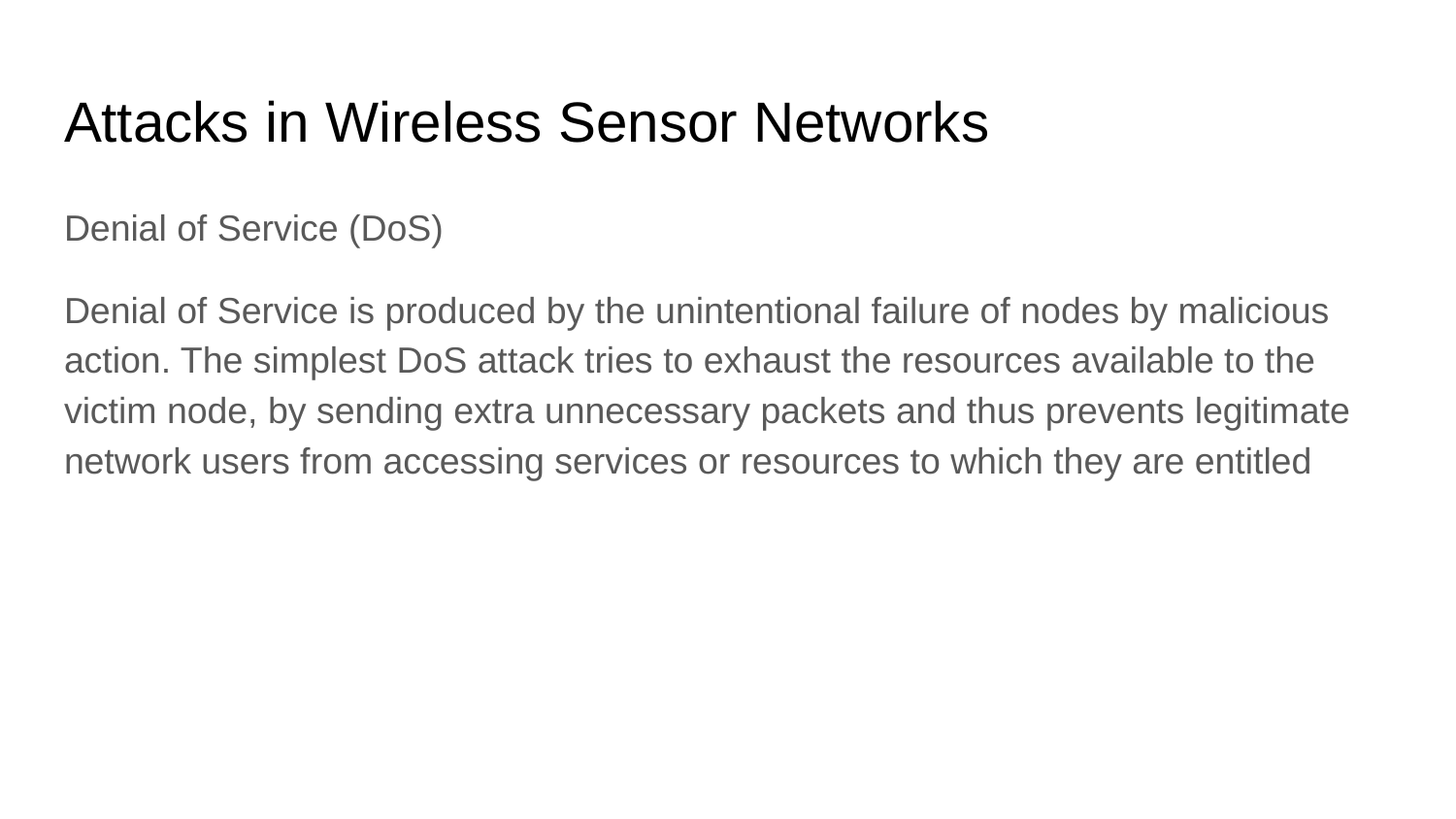

# Attacks in Wireless Sensor Networks

Denial of Service (DoS)
Denial of Service is produced by the unintentional failure of nodes by malicious action. The simplest DoS attack tries to exhaust the resources available to the victim node, by sending extra unnecessary packets and thus prevents legitimate network users from accessing services or resources to which they are entitled